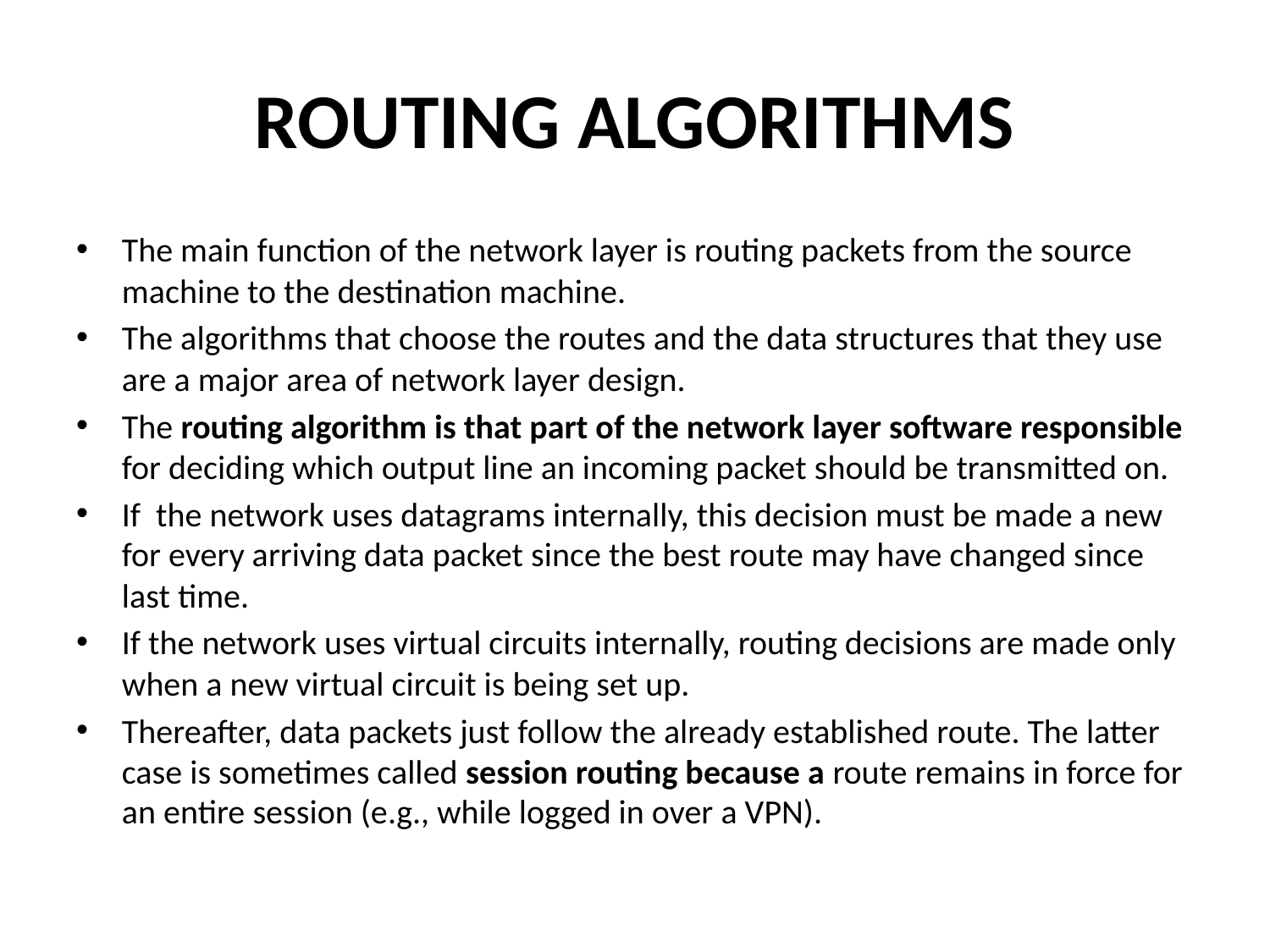

# ROUTING ALGORITHMS
The main function of the network layer is routing packets from the source machine to the destination machine.
The algorithms that choose the routes and the data structures that they use are a major area of network layer design.
The routing algorithm is that part of the network layer software responsible  for deciding which output line an incoming packet should be transmitted on.
If  the network uses datagrams internally, this decision must be made a new for every arriving data packet since the best route may have changed since last time.
If the network uses virtual circuits internally, routing decisions are made only when a new virtual circuit is being set up.
Thereafter, data packets just follow the already established route. The latter case is sometimes called session routing because a route remains in force for an entire session (e.g., while logged in over a VPN).